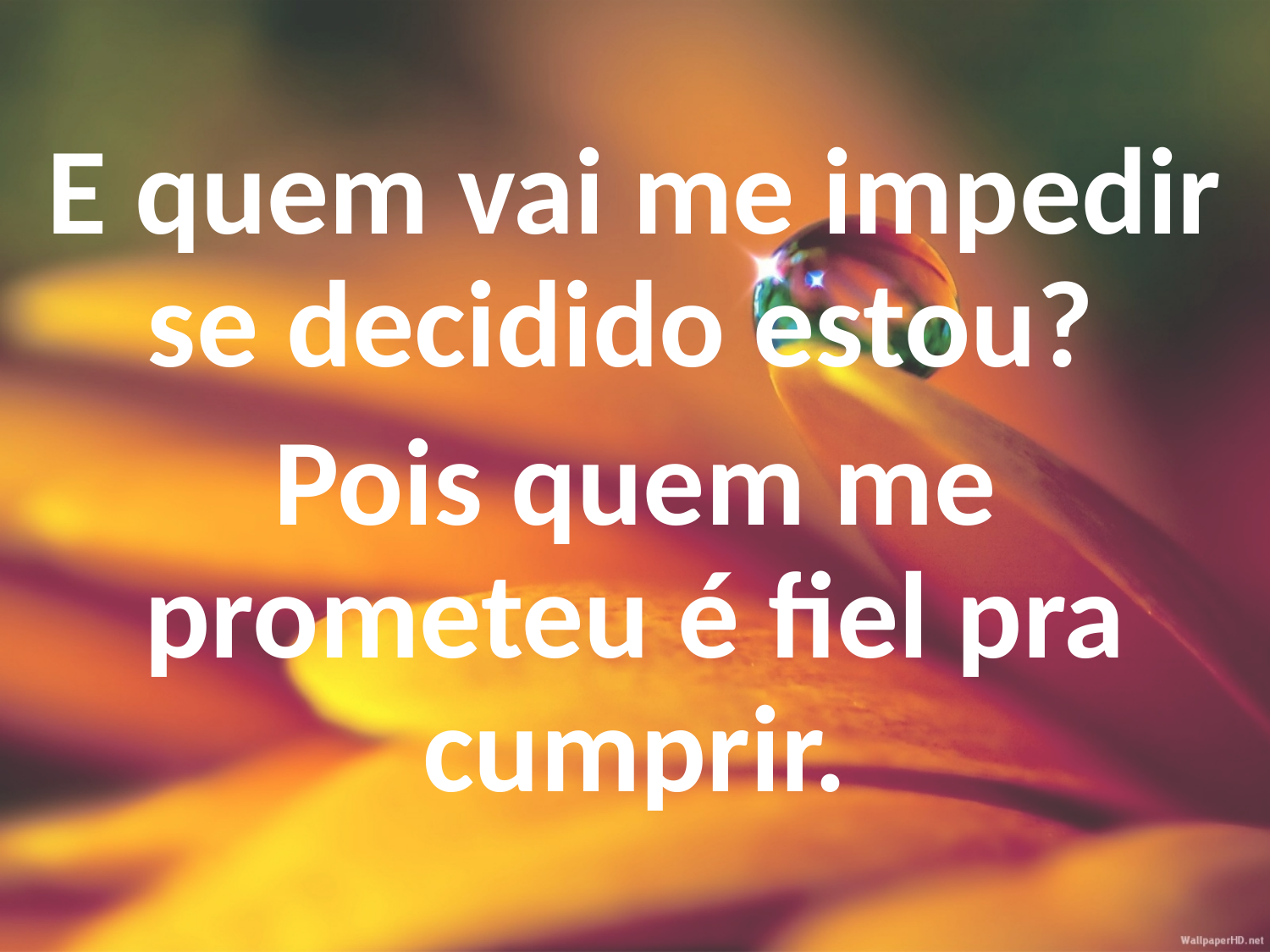

E quem vai me impedir se decidido estou?
Pois quem me prometeu é fiel pra cumprir.